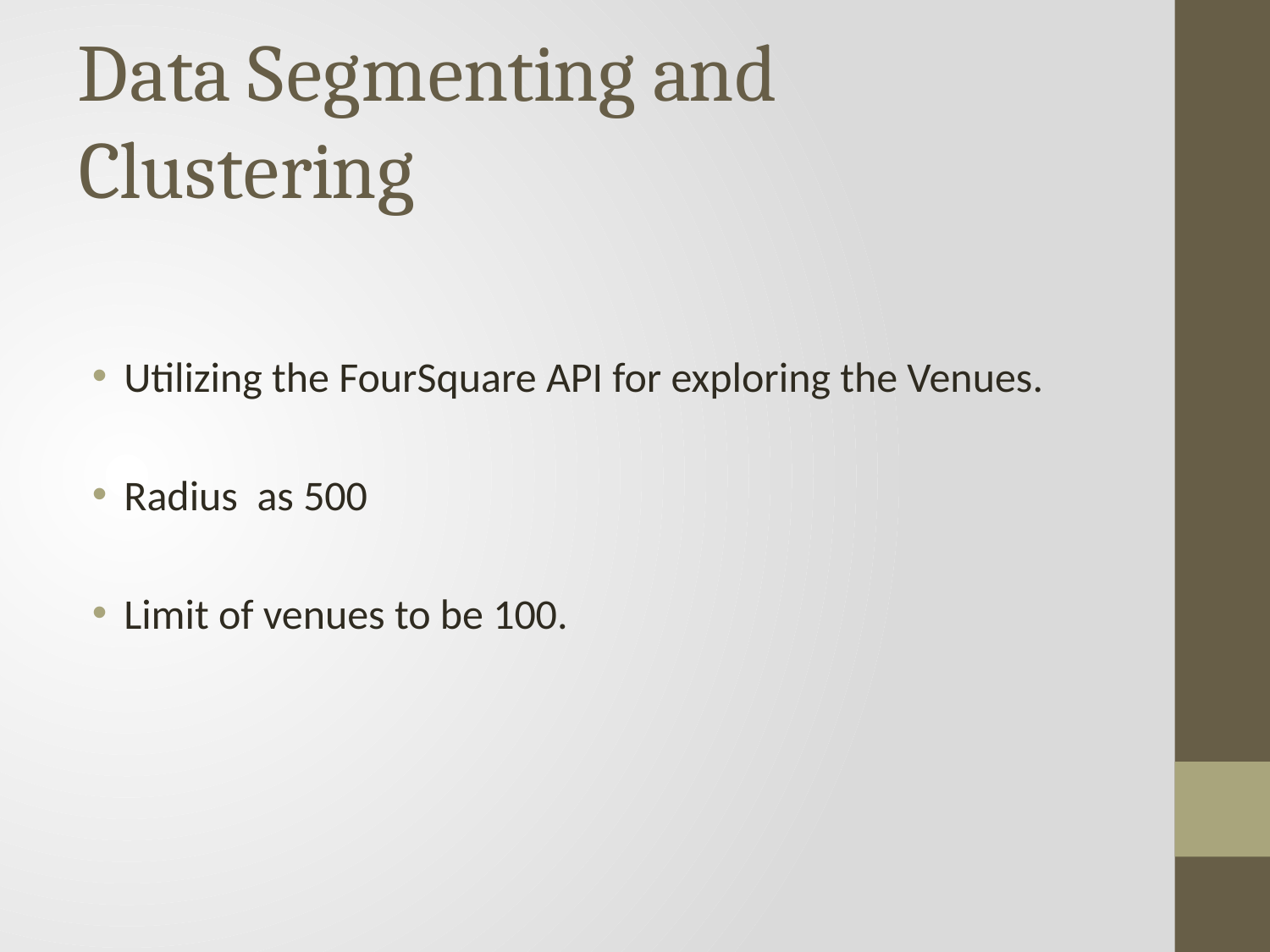

# Data Segmenting and Clustering

Utilizing the FourSquare API for exploring the Venues.

Radius  as 500

Limit of venues to be 100.